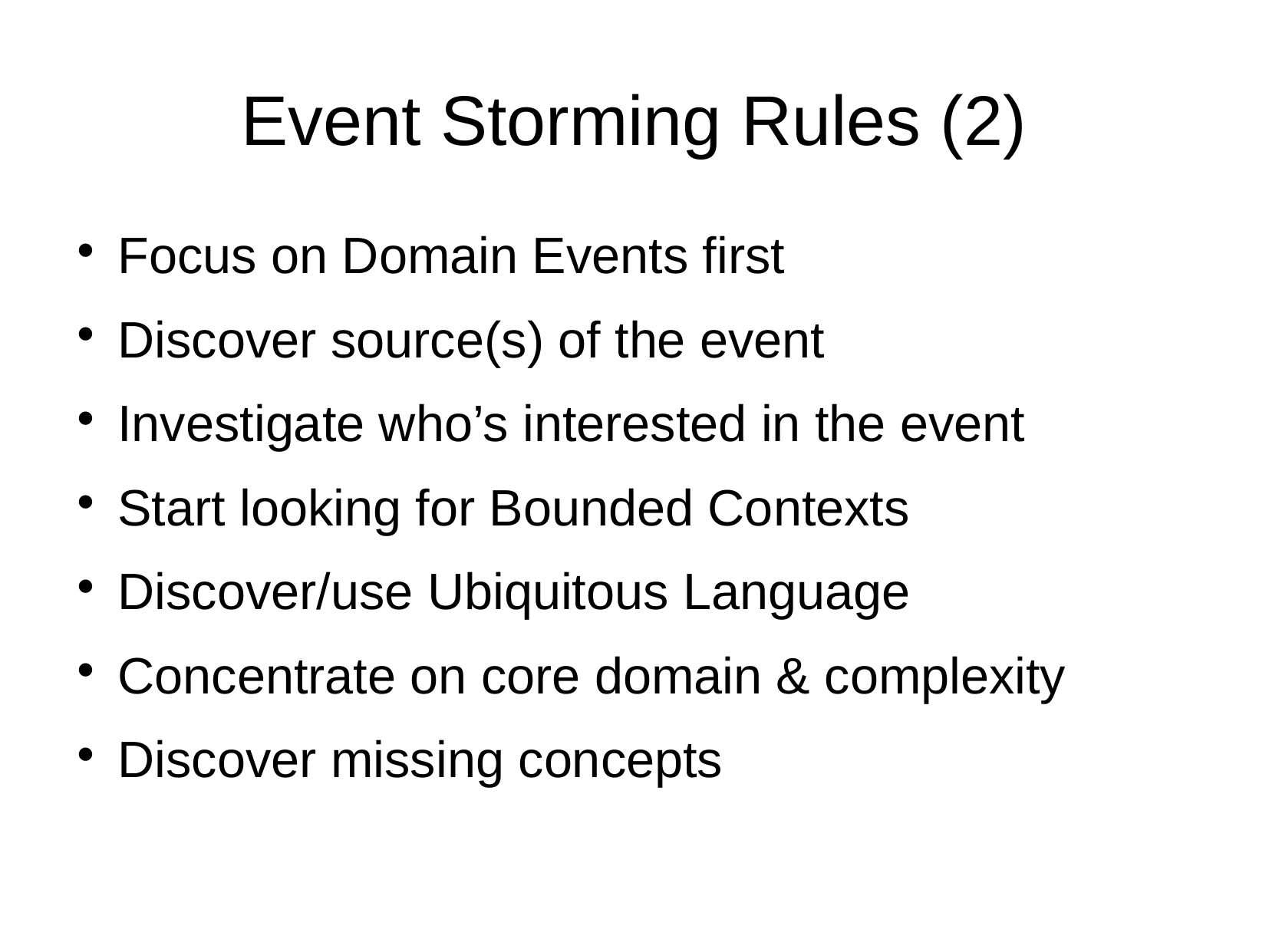

Event Storming Rules (2)
Focus on Domain Events first
Discover source(s) of the event
Investigate who’s interested in the event
Start looking for Bounded Contexts
Discover/use Ubiquitous Language
Concentrate on core domain & complexity
Discover missing concepts